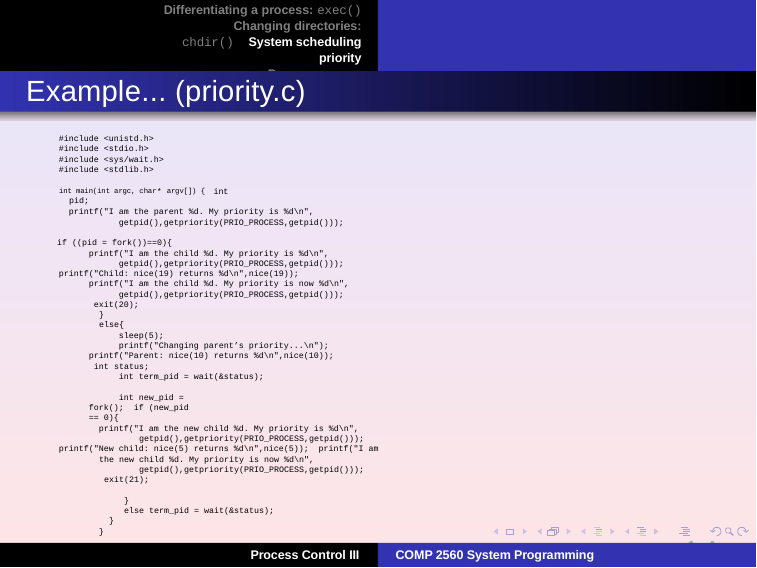

Differentiating a process: exec()  Changing directories: chdir()  System scheduling priority
Process groups

Example... (priority.c)

#include <unistd.h>
#include <stdio.h>
#include <sys/wait.h>
#include <stdlib.h>

int main(int argc, char* argv[]) {  int pid;
printf("I am the parent %d. My priority is %d\n",  getpid(),getpriority(PRIO_PROCESS,getpid()));

if ((pid = fork())==0){
printf("I am the child %d. My priority is %d\n",  getpid(),getpriority(PRIO_PROCESS,getpid()));
printf("Child: nice(19) returns %d\n",nice(19));  printf("I am the child %d. My priority is now %d\n",
getpid(),getpriority(PRIO_PROCESS,getpid()));  exit(20);
}
else{
sleep(5);
printf("Changing parent’s priority...\n");  printf("Parent: nice(10) returns %d\n",nice(10));  int status;
int term_pid = wait(&status);

int new_pid = fork();  if (new_pid == 0){
printf("I am the new child %d. My priority is %d\n",  getpid(),getpriority(PRIO_PROCESS,getpid()));
printf("New child: nice(5) returns %d\n",nice(5));  printf("I am the new child %d. My priority is now %d\n",
getpid(),getpriority(PRIO_PROCESS,getpid()));  exit(21);

}
else term_pid = wait(&status);
}
}
14

Process Control III
COMP 2560 System Programming